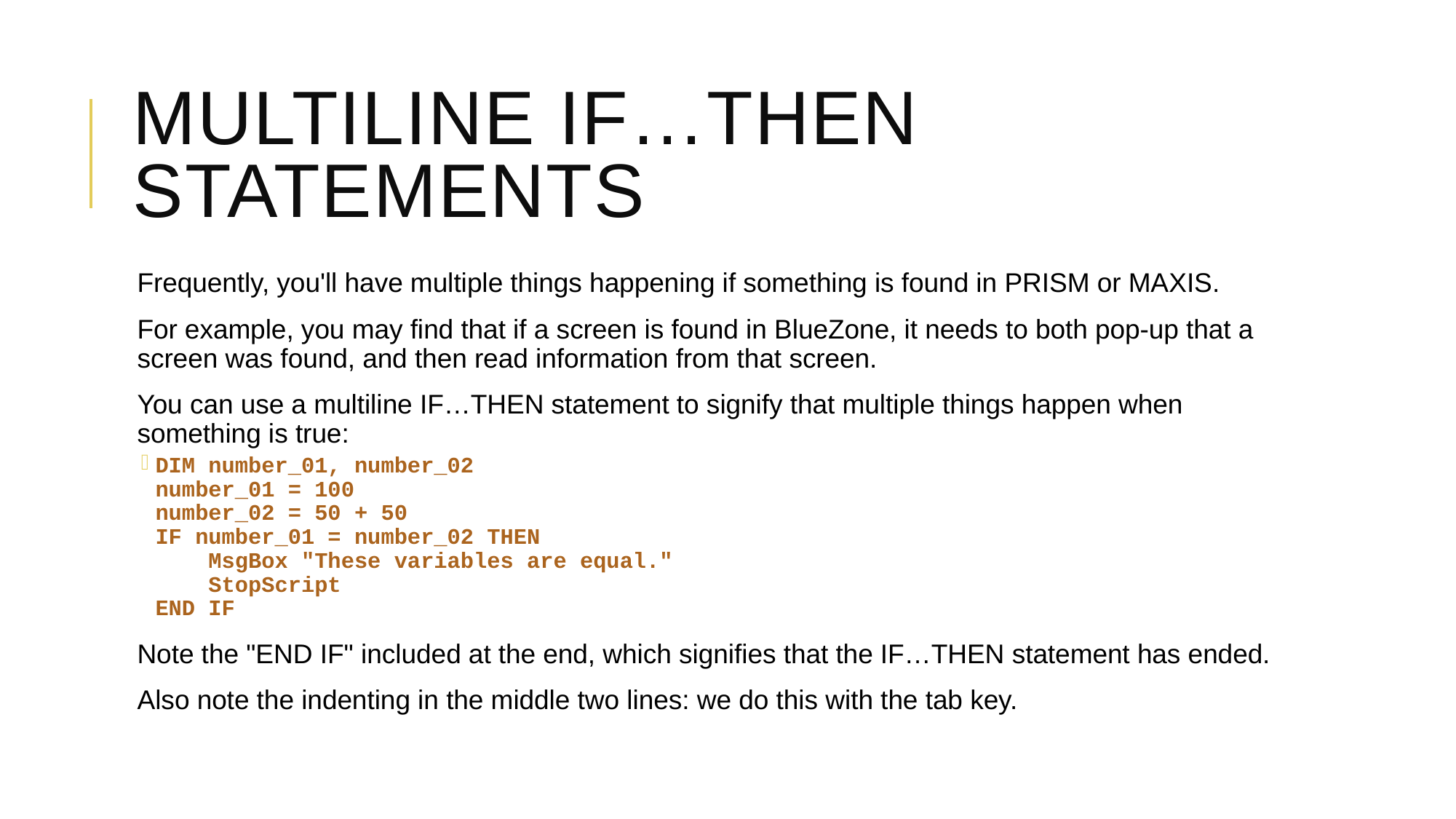

# Multiline IF…THEN statements
Frequently, you'll have multiple things happening if something is found in PRISM or MAXIS.
For example, you may find that if a screen is found in BlueZone, it needs to both pop-up that a screen was found, and then read information from that screen.
You can use a multiline IF…THEN statement to signify that multiple things happen when something is true:
DIM number_01, number_02
number_01 = 100
number_02 = 50 + 50
IF number_01 = number_02 THEN
    MsgBox "These variables are equal."
    StopScript
END IF
Note the "END IF" included at the end, which signifies that the IF…THEN statement has ended.
Also note the indenting in the middle two lines: we do this with the tab key.